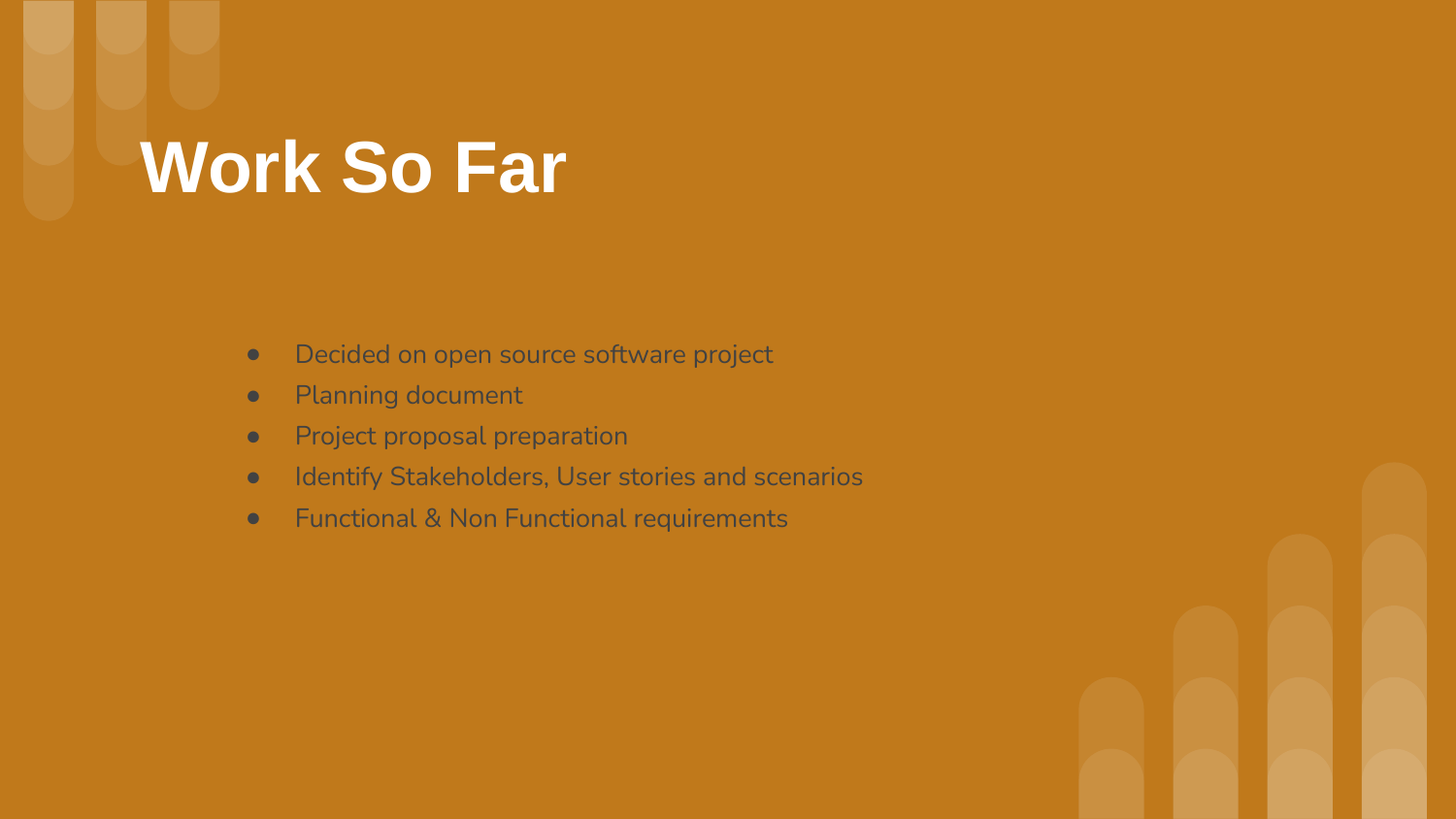

# Work So Far
Decided on open source software project
Planning document
Project proposal preparation
Identify Stakeholders, User stories and scenarios
Functional & Non Functional requirements